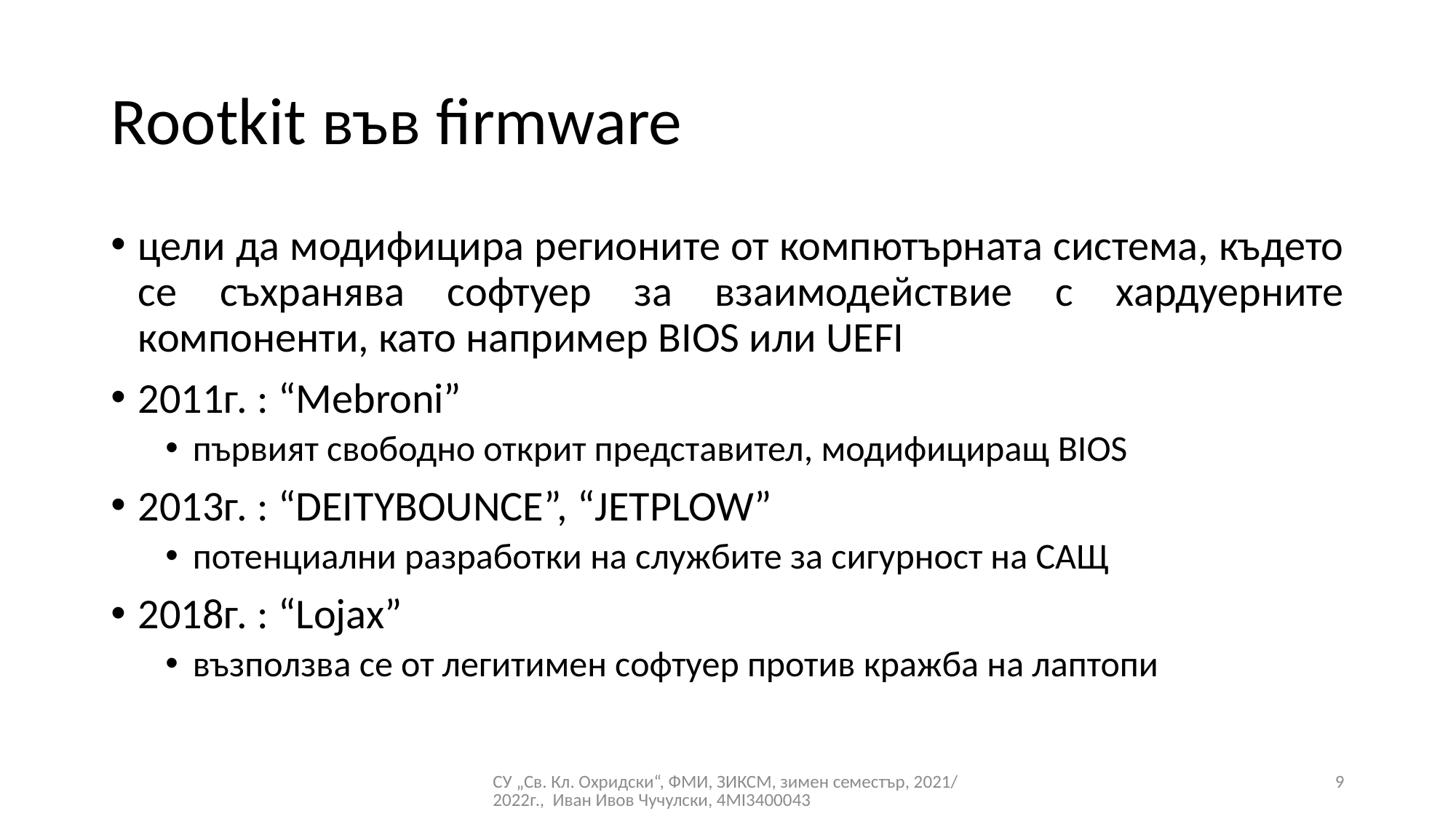

# Rootkit във firmware
цели да модифицира регионите от компютърната система, където се съхранява софтуер за взаимодействие с хардуерните компоненти, като например BIOS или UEFI
2011г. : “Mebroni”
първият свободно открит представител, модифициращ BIOS
2013г. : “DEITYBOUNCE”, “JETPLOW”
потенциални разработки на службите за сигурност на САЩ
2018г. : “Lojax”
възползва се от легитимен софтуер против кражба на лаптопи

СУ „Св. Кл. Охридски“, ФМИ, ЗИКСМ, зимен семестър, 2021/2022г.,  Иван Ивов Чучулски, 4MI3400043
9